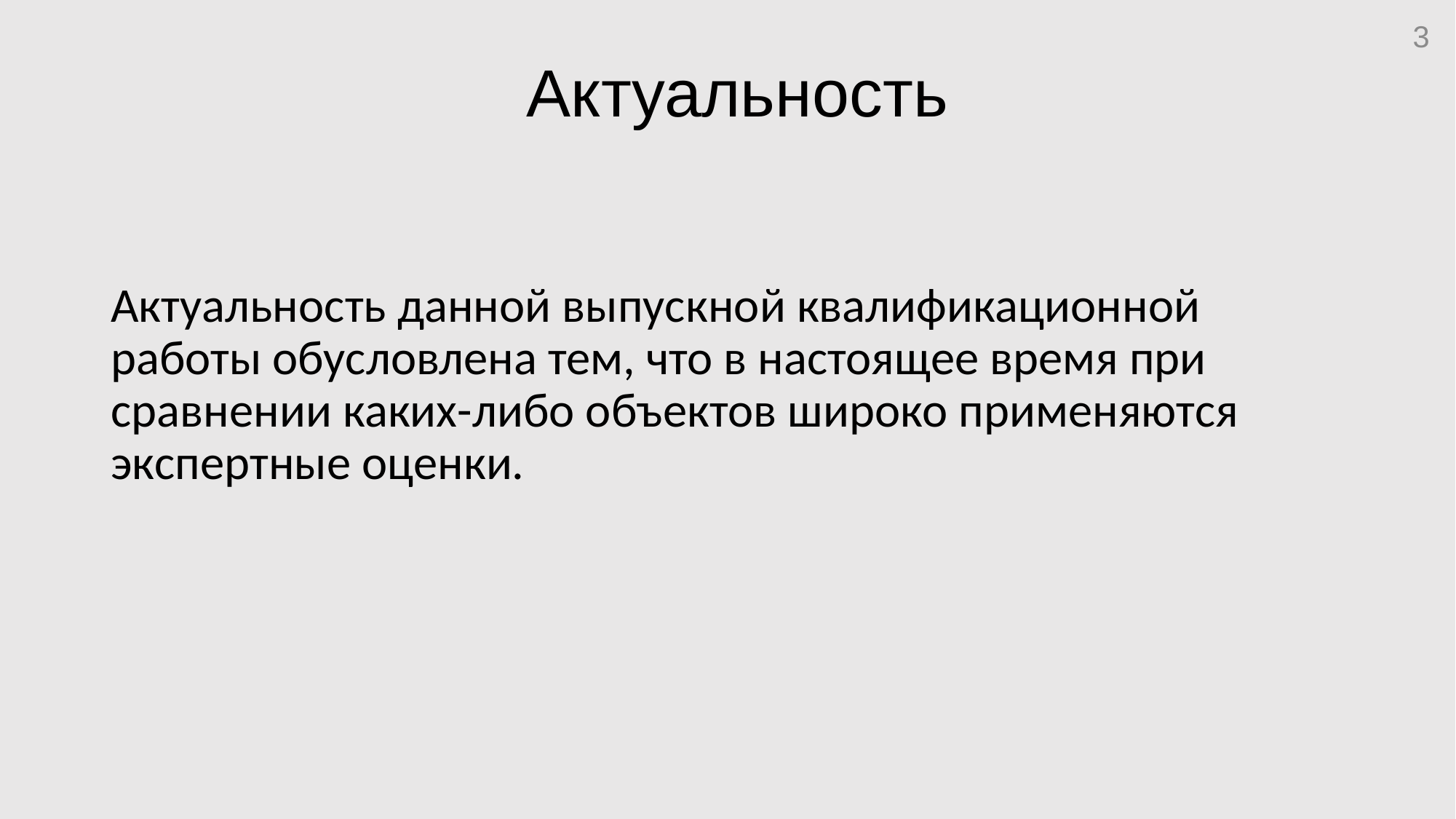

3
# Актуальность

Актуальность данной выпускной квалификационной работы обусловлена тем, что в настоящее время при сравнении каких-либо объектов широко применяются экспертные оценки.